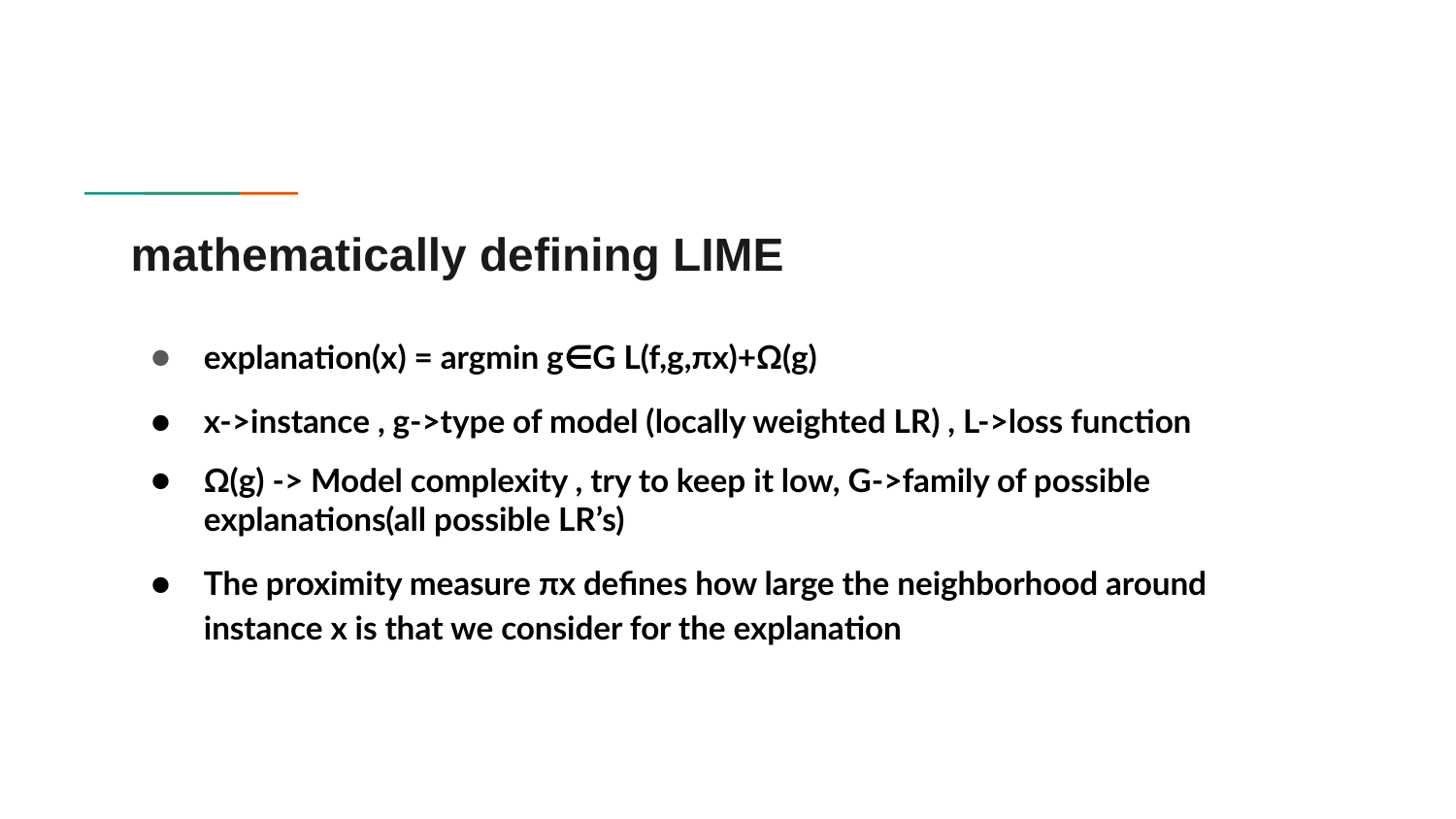

# mathematically defining LIME
explanation(x) = argmin g∈G L(f,g,πx)+Ω(g)
x->instance , g->type of model (locally weighted LR) , L->loss function
Ω(g) -> Model complexity , try to keep it low, G->family of possible explanations(all possible LR’s)
The proximity measure πx defines how large the neighborhood around instance x is that we consider for the explanation